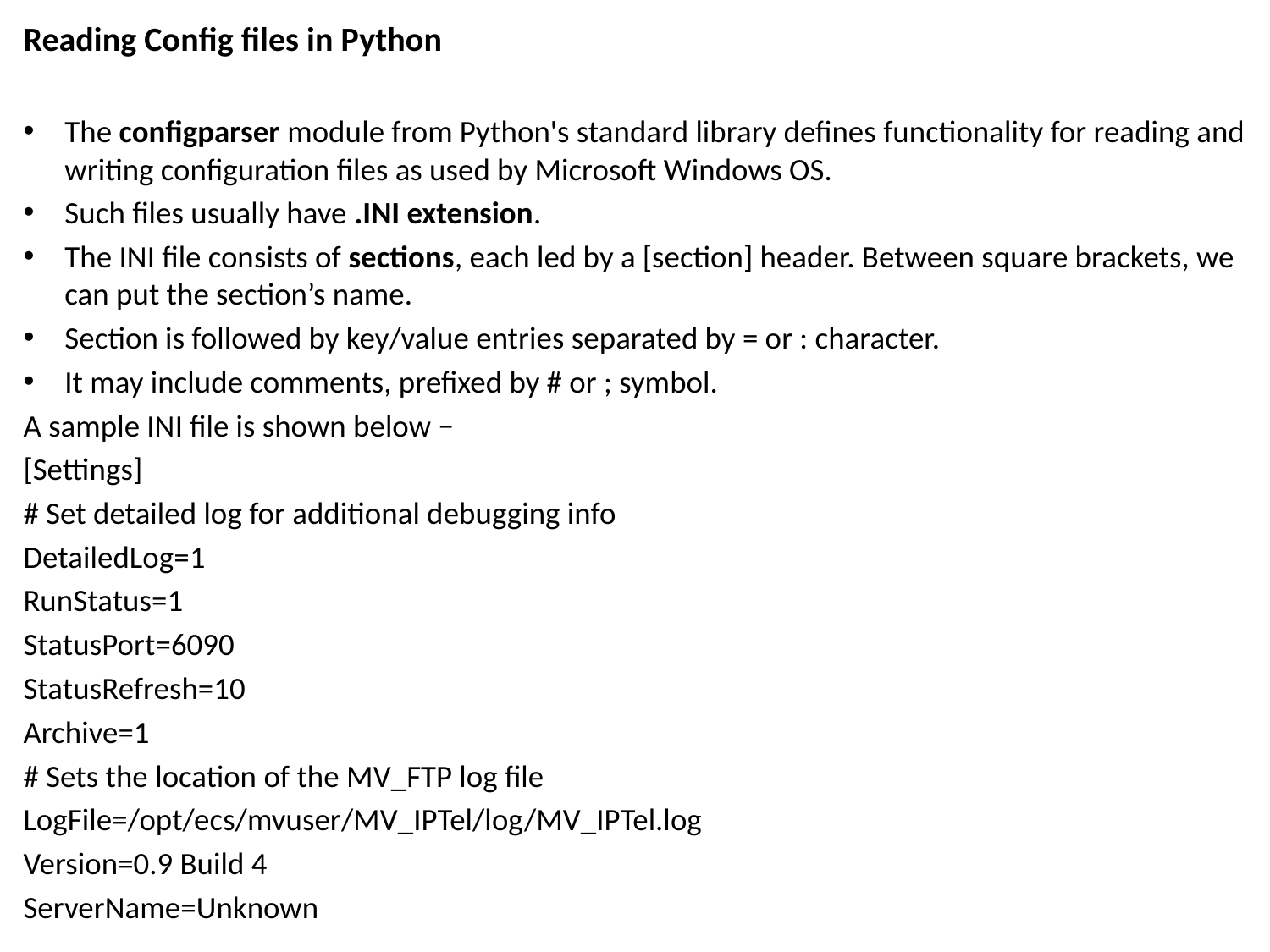

Reading Config files in Python

The configparser module from Python's standard library defines functionality for reading and writing configuration files as used by Microsoft Windows OS.
Such files usually have .INI extension.
The INI file consists of sections, each led by a [section] header. Between square brackets, we can put the section’s name.
Section is followed by key/value entries separated by = or : character.
It may include comments, prefixed by # or ; symbol.
A sample INI file is shown below −
[Settings]
# Set detailed log for additional debugging info
DetailedLog=1
RunStatus=1
StatusPort=6090
StatusRefresh=10
Archive=1
# Sets the location of the MV_FTP log file
LogFile=/opt/ecs/mvuser/MV_IPTel/log/MV_IPTel.log
Version=0.9 Build 4
ServerName=Unknown